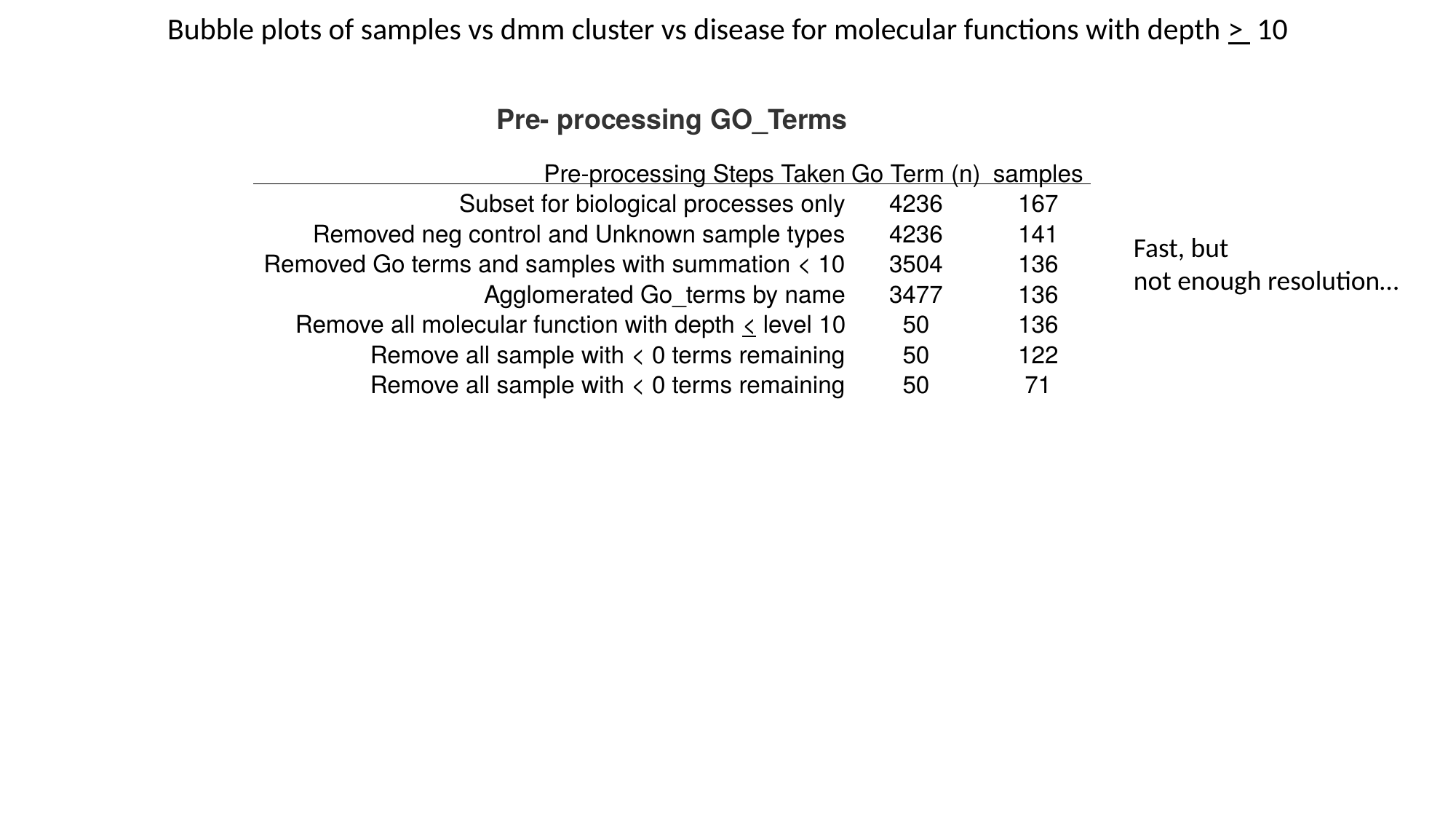

Bubble plots of samples vs dmm cluster vs disease for molecular functions with depth >  10
Pre- processing GO_Terms
| Pre-processing Steps Taken | Go Term (n) | samples |
| --- | --- | --- |
| Subset for biological processes only | 4236 | 167 |
| Removed neg control and Unknown sample types | 4236 | 141 |
| Removed Go terms and samples with summation < 10 | 3504 | 136 |
| Agglomerated Go\_terms by name | 3477 | 136 |
| Remove all molecular function with depth < level 10 | 50 | 136 |
| Remove all sample with < 0 terms remaining | 50 | 122 |
| Remove all sample with < 0 terms remaining | 50 | 71 |
Fast, but
not enough resolution…